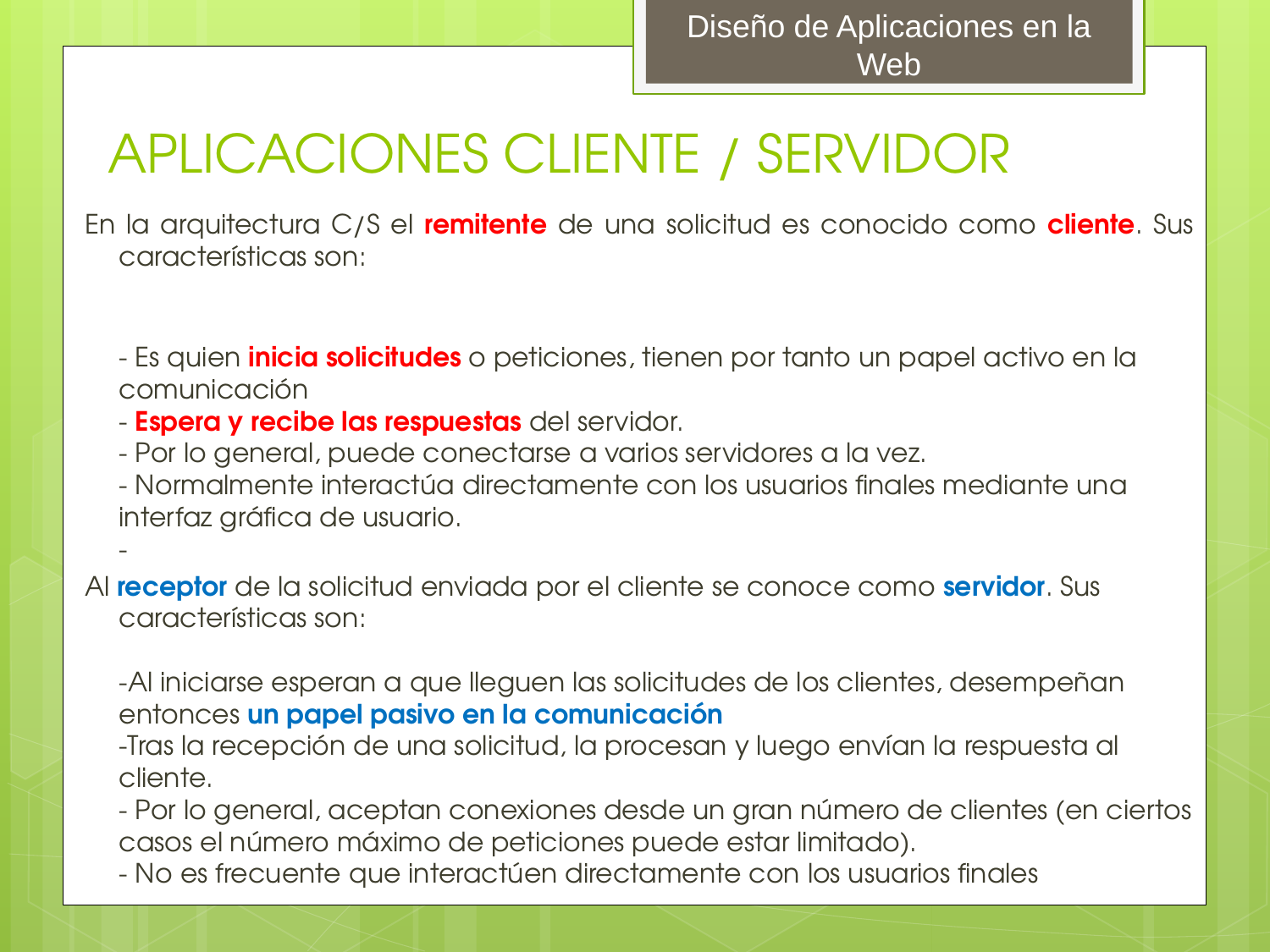

# APLICACIONES CLIENTE / SERVIDOR
En la arquitectura C/S el remitente de una solicitud es conocido como cliente. Sus características son:
- Es quien inicia solicitudes o peticiones, tienen por tanto un papel activo en la comunicación
- Espera y recibe las respuestas del servidor.
- Por lo general, puede conectarse a varios servidores a la vez.
- Normalmente interactúa directamente con los usuarios finales mediante una interfaz gráfica de usuario.
-
Al receptor de la solicitud enviada por el cliente se conoce como servidor. Sus características son:
-Al iniciarse esperan a que lleguen las solicitudes de los clientes, desempeñan entonces un papel pasivo en la comunicación
-Tras la recepción de una solicitud, la procesan y luego envían la respuesta al cliente.
- Por lo general, aceptan conexiones desde un gran número de clientes (en ciertos casos el número máximo de peticiones puede estar limitado).
- No es frecuente que interactúen directamente con los usuarios finales